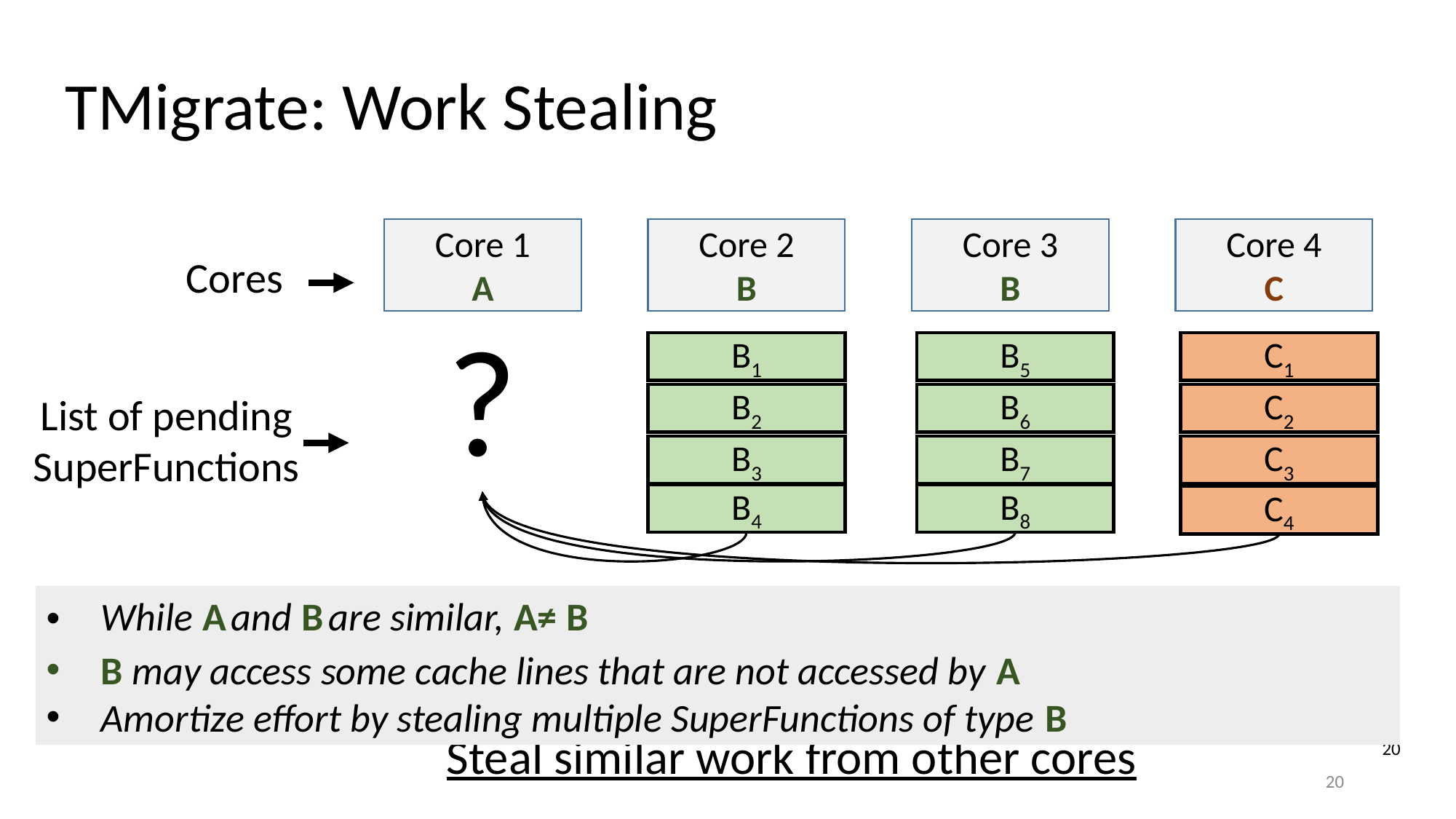

# TMigrate: Work Stealing
Core 1
A
Core 2
B
Core 3
B
Core 4
C
Cores
?
B1
B5
C1
List of pending SuperFunctions
B2
B6
C2
B3
B4
B7
C3
B8
C4
Refer the Page overlap table
A and B have a higher overlap than A and C
While A and B are similar, A≠ B
B may access some cache lines that are not accessed by A
Amortize effort by stealing multiple SuperFunctions of type B
20
Steal similar work from other cores
20